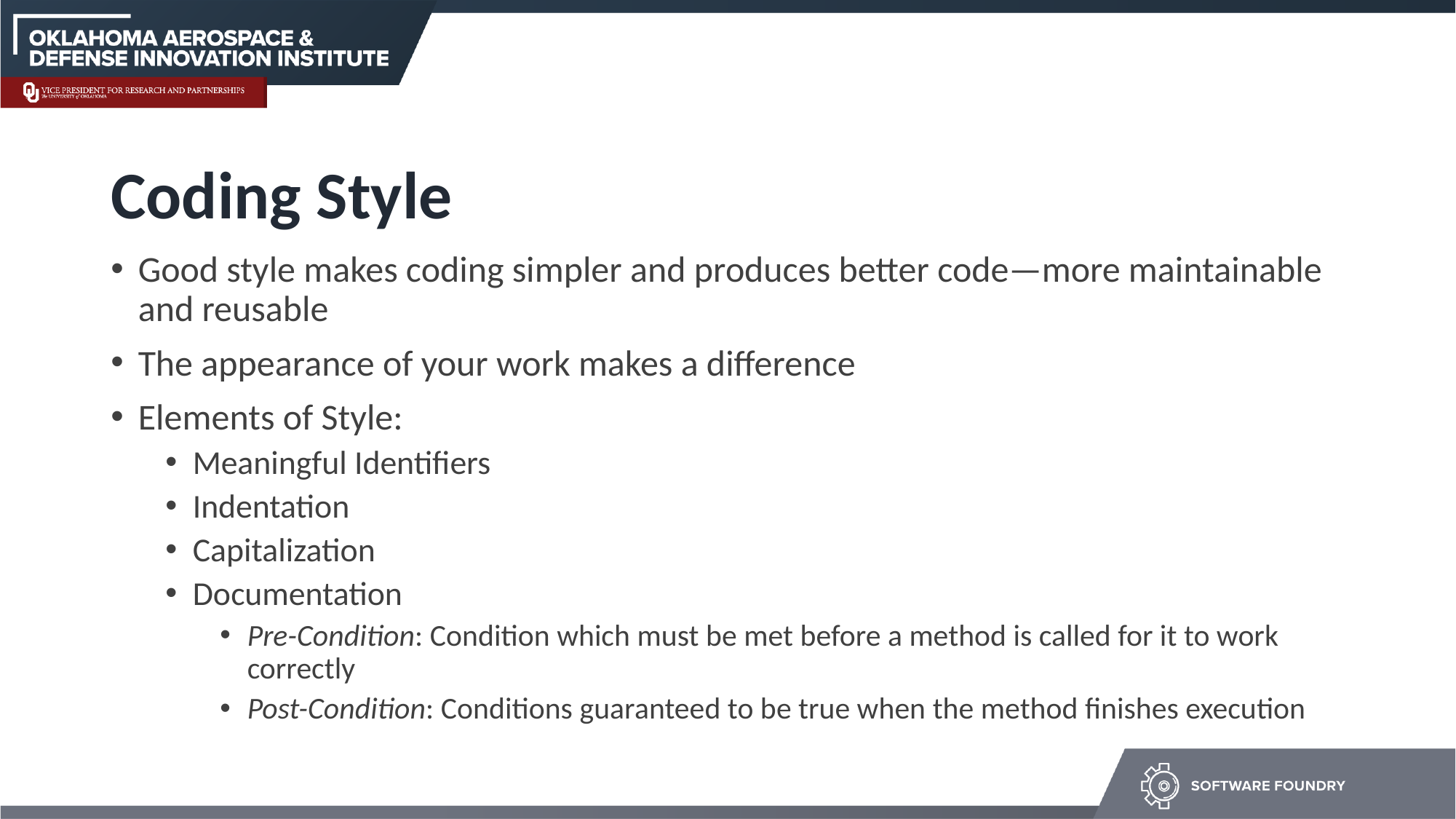

# Coding Style
Good style makes coding simpler and produces better code—more maintainable and reusable
The appearance of your work makes a difference
Elements of Style:
Meaningful Identifiers
Indentation
Capitalization
Documentation
Pre-Condition: Condition which must be met before a method is called for it to work correctly
Post-Condition: Conditions guaranteed to be true when the method finishes execution